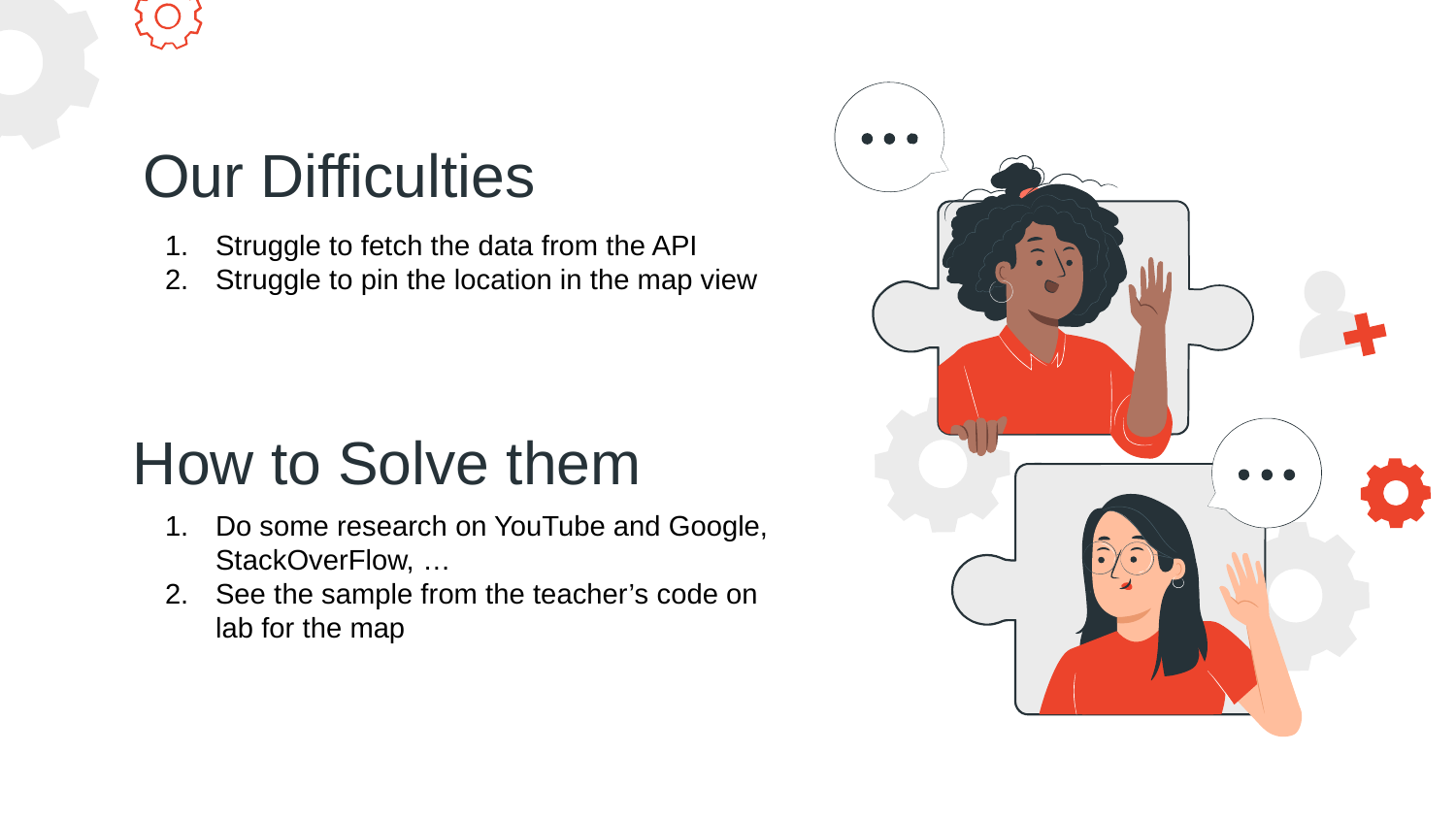

# Our Difficulties
Struggle to fetch the data from the API
Struggle to pin the location in the map view
How to Solve them
Do some research on YouTube and Google, StackOverFlow, …
See the sample from the teacher’s code on lab for the map